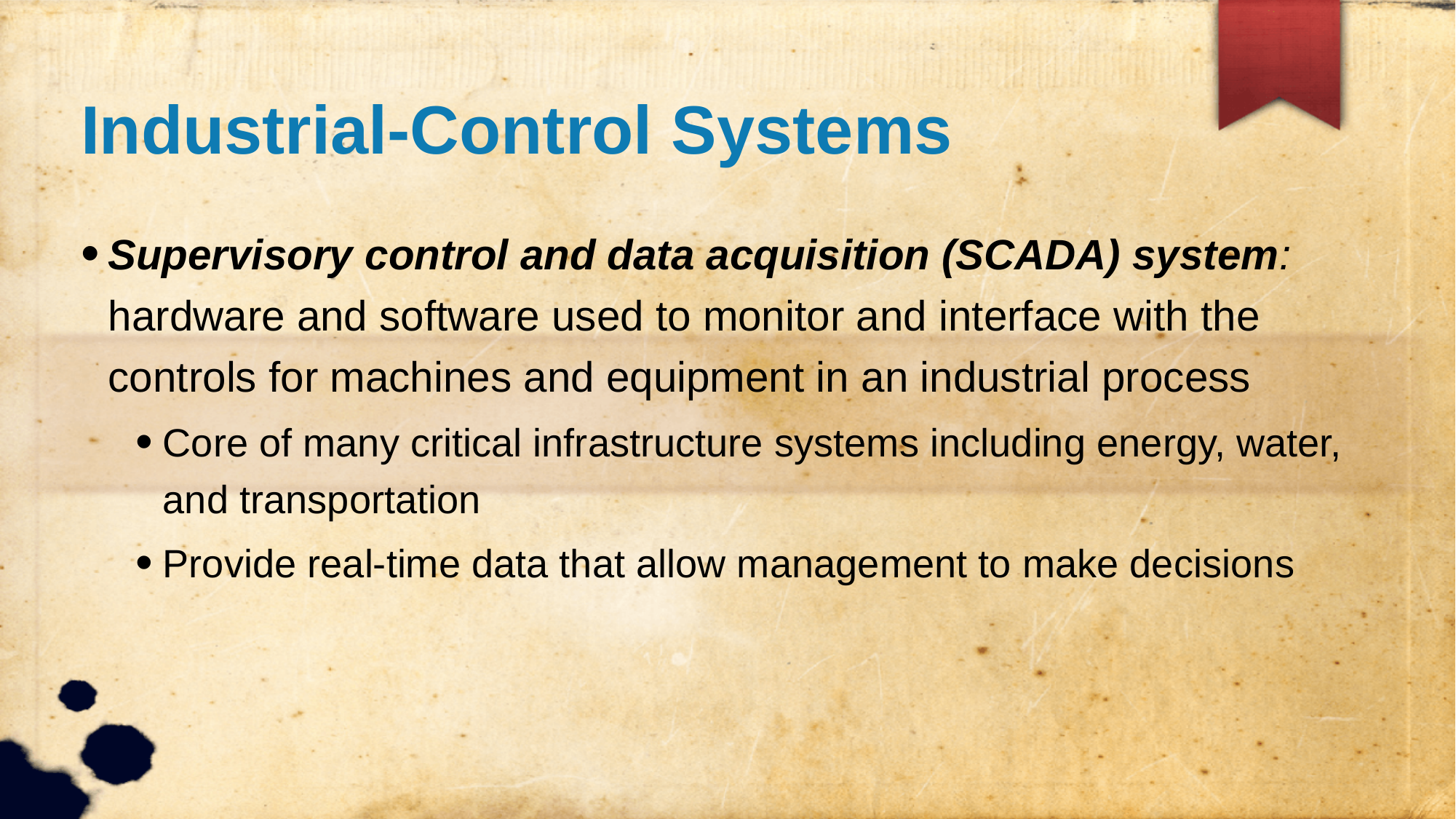

Industrial-Control Systems
Supervisory control and data acquisition (SCADA) system: hardware and software used to monitor and interface with the controls for machines and equipment in an industrial process
Core of many critical infrastructure systems including energy, water, and transportation
Provide real-time data that allow management to make decisions